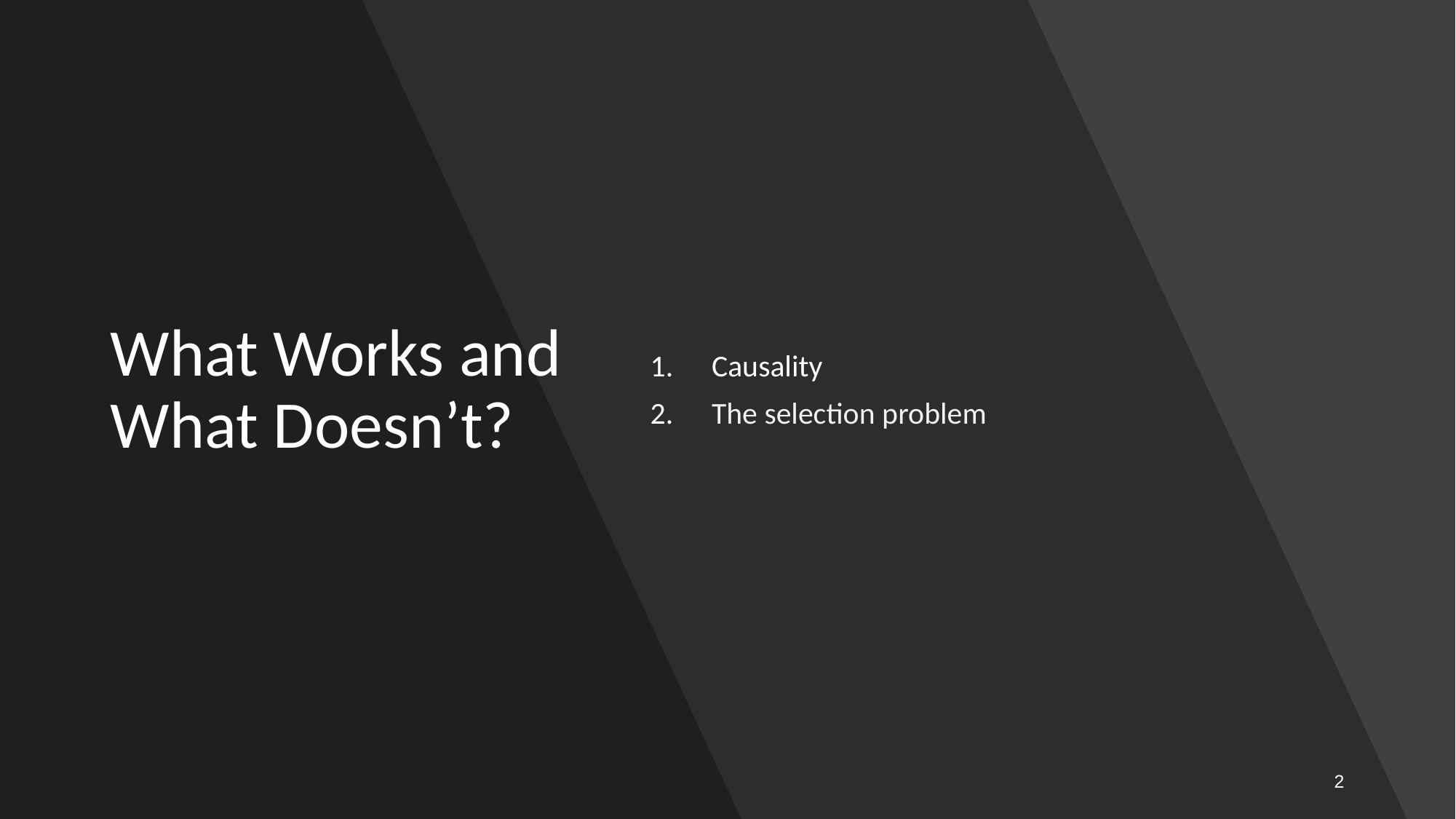

# What Works and What Doesn’t?
Causality
The selection problem
2